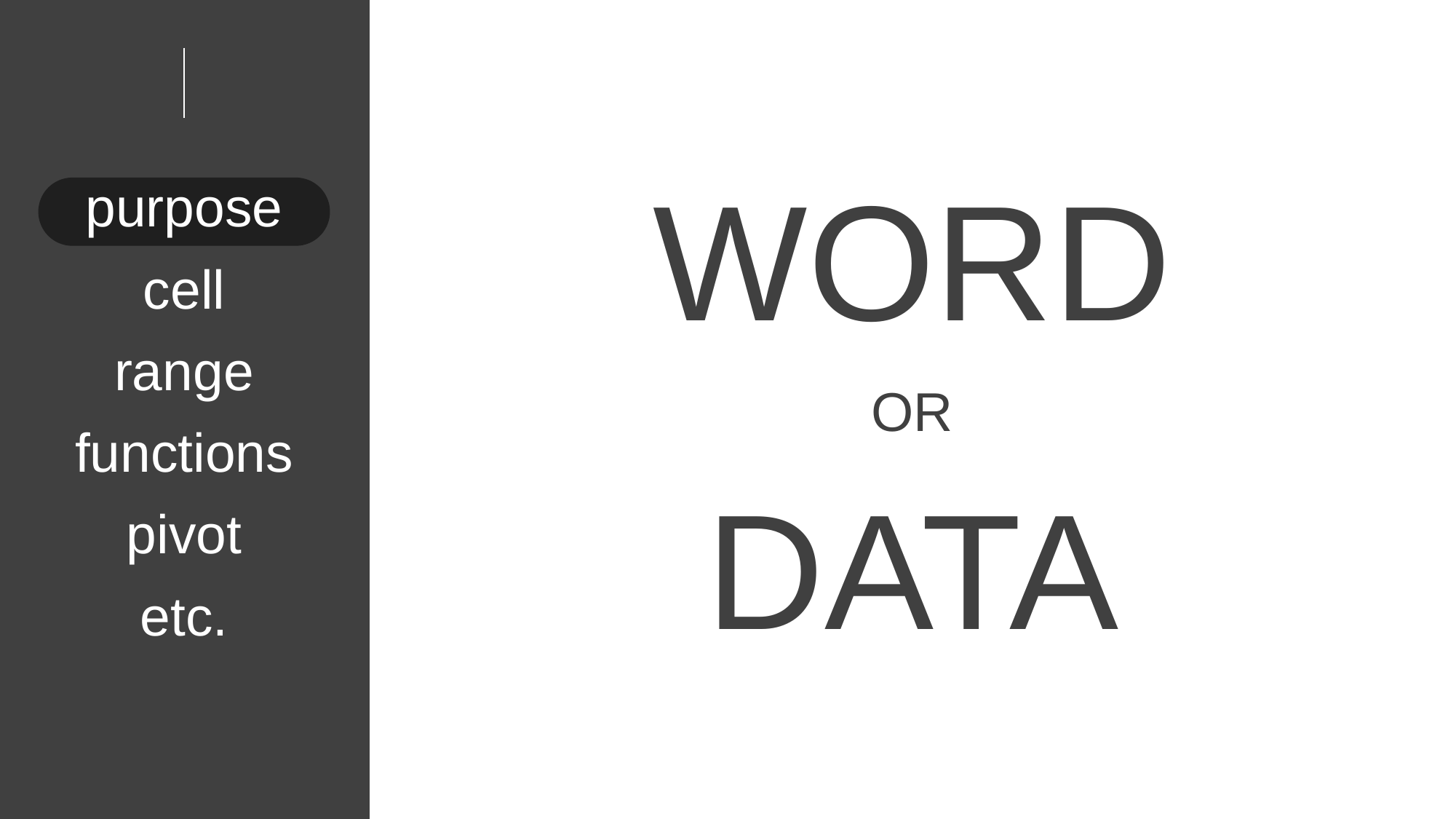

WORD
purpose
cell
range
functions
pivot
etc.

OR
DATA